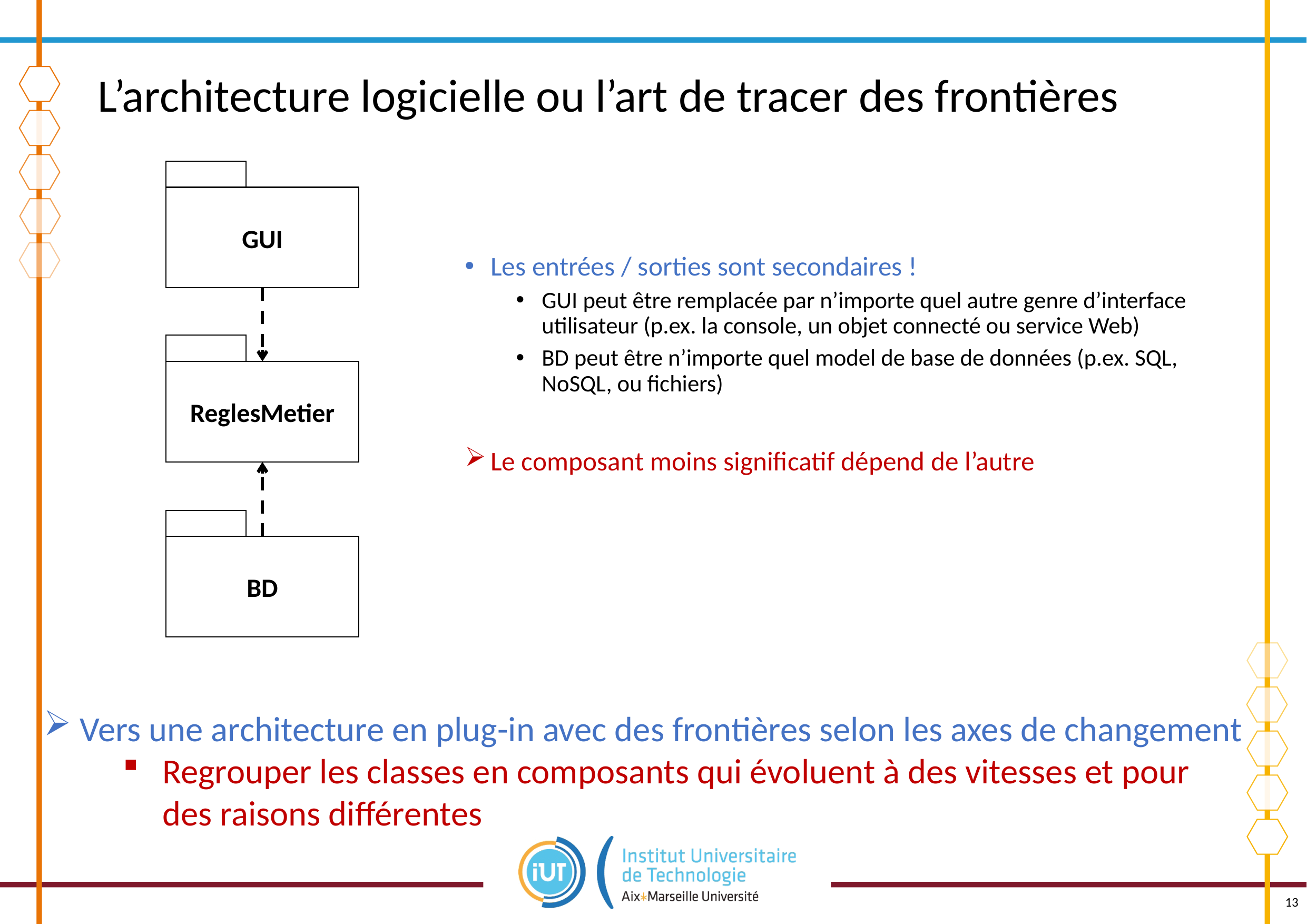

# L’architecture logicielle ou l’art de tracer des frontières

GUI
Les entrées / sorties sont secondaires !
GUI peut être remplacée par n’importe quel autre genre d’interface utilisateur (p.ex. la console, un objet connecté ou service Web)
BD peut être n’importe quel model de base de données (p.ex. SQL, NoSQL, ou fichiers)

Le composant moins significatif dépend de l’autre

ReglesMetier

BD
 Vers une architecture en plug-in avec des frontières selon les axes de changement
Regrouper les classes en composants qui évoluent à des vitesses et pour des raisons différentes
13